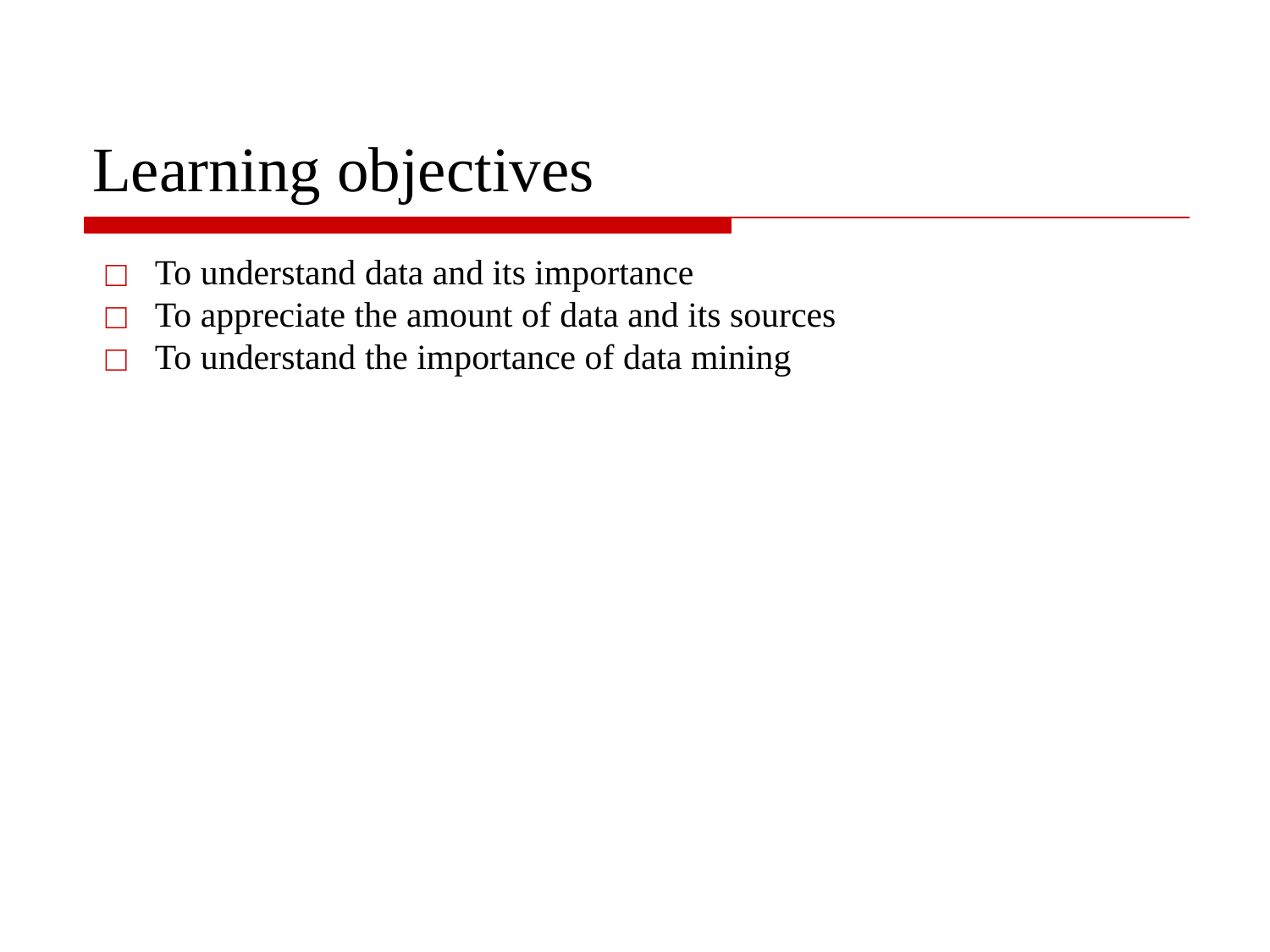

# Learning objectives
To understand data and its importance
To appreciate the amount of data and its sources
To understand the importance of data mining